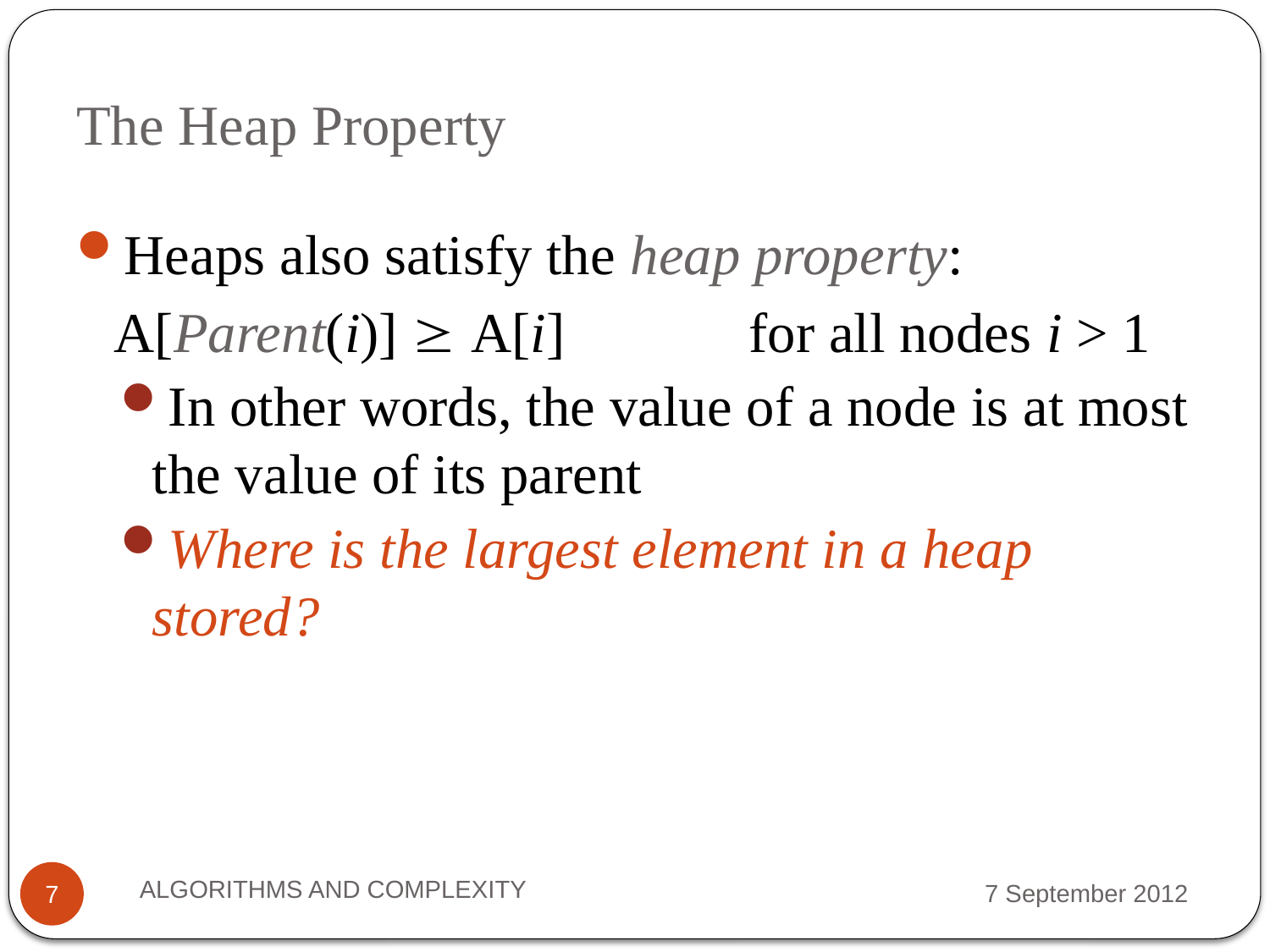

# The Heap Property
Heaps also satisfy the heap property:
	A[Parent(i)] ≥ A[i]		for all nodes i > 1
In other words, the value of a node is at most the value of its parent
Where is the largest element in a heap stored?
ALGORITHMS AND COMPLEXITY
7 September 2012
7